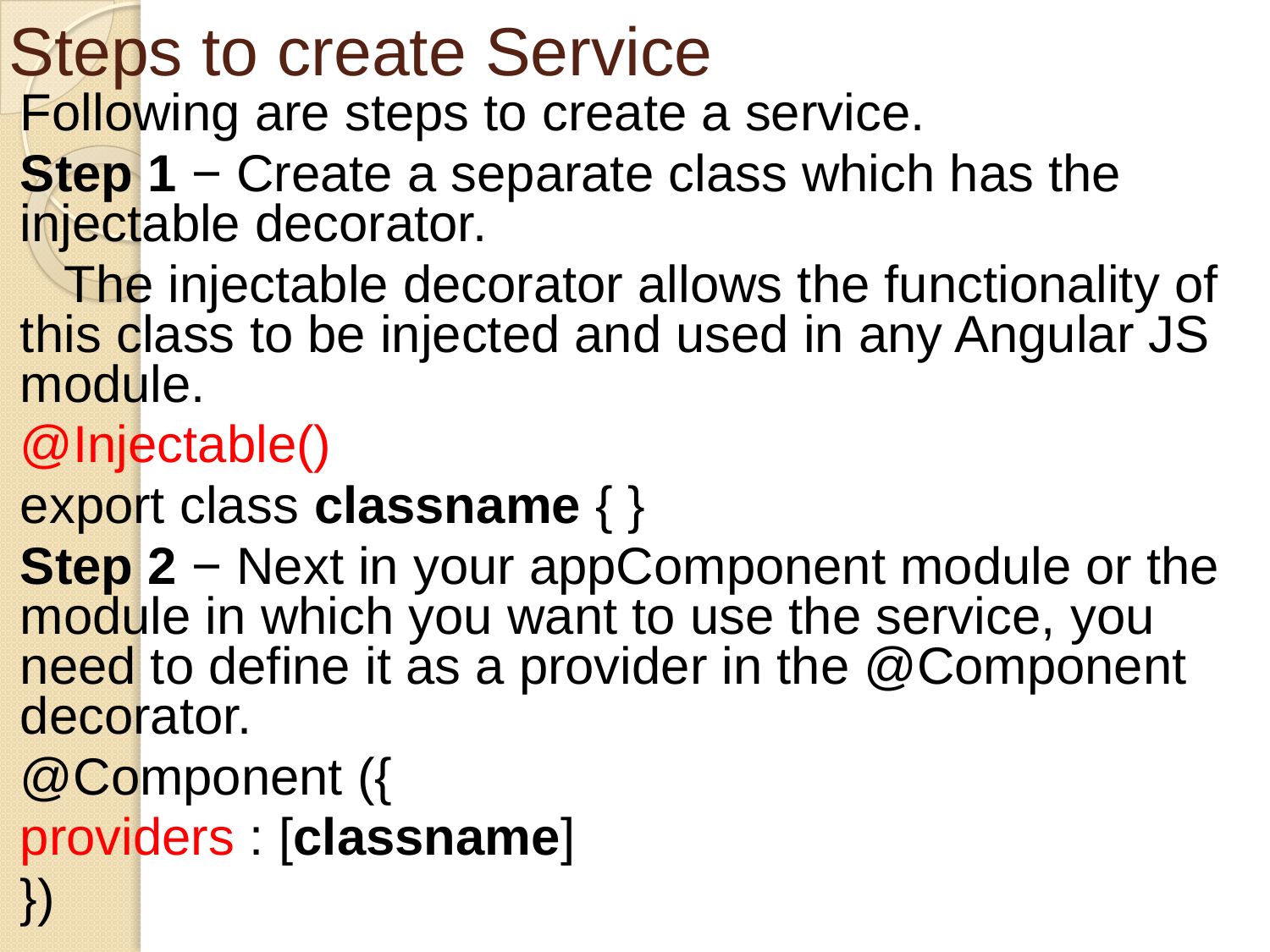

# Steps to create Service
Following are steps to create a service.
Step 1 − Create a separate class which has the injectable decorator.
   The injectable decorator allows the functionality of this class to be injected and used in any Angular JS module.
@Injectable()
export class classname { }
Step 2 − Next in your appComponent module or the module in which you want to use the service, you need to define it as a provider in the @Component decorator.
@Component ({
providers : [classname]
})